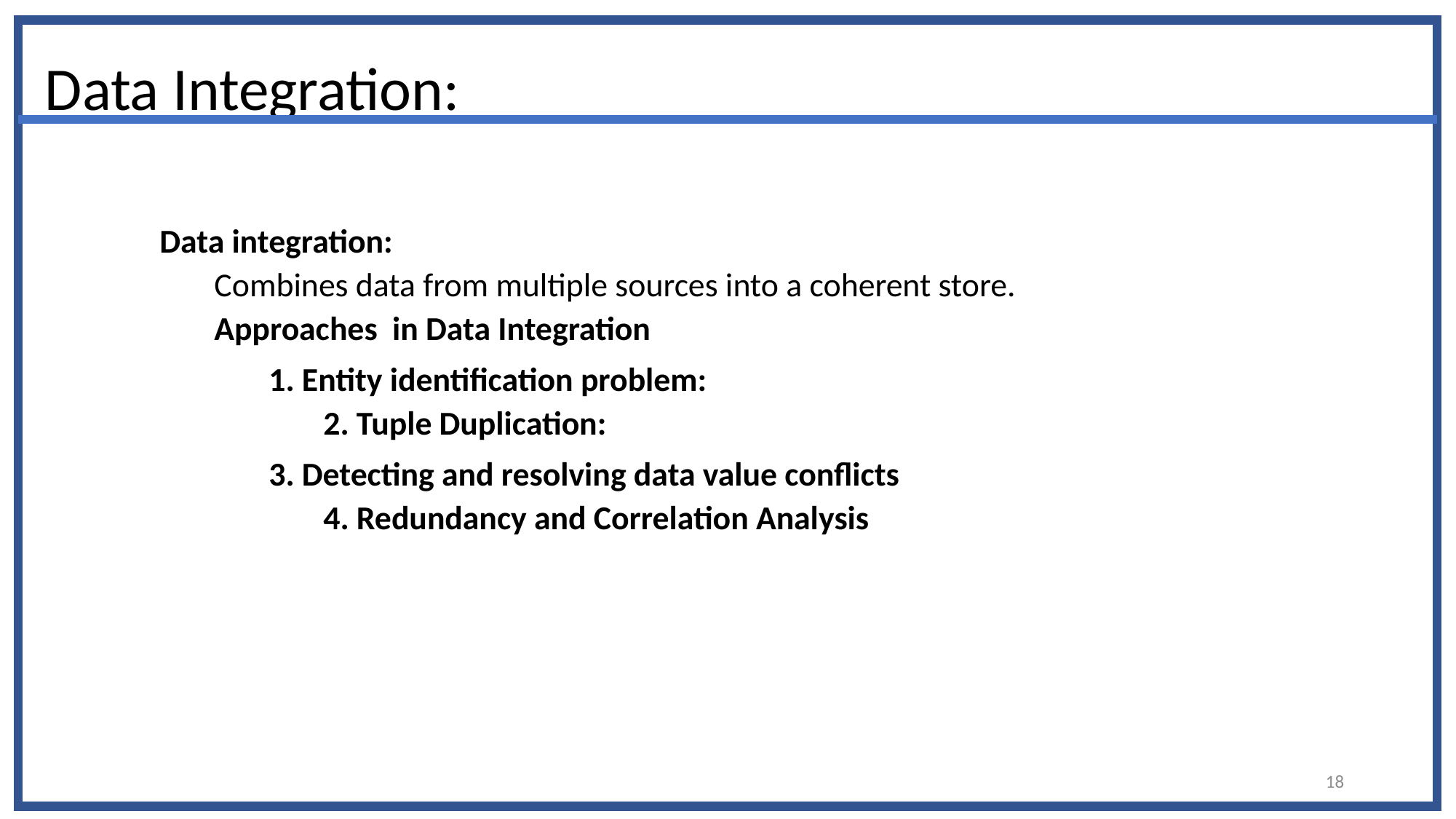

# Data Integration:
Data integration:
Combines data from multiple sources into a coherent store.
Approaches  in Data Integration
	1. Entity identification problem:
	2. Tuple Duplication:
	3. Detecting and resolving data value conflicts
	4. Redundancy and Correlation Analysis
18